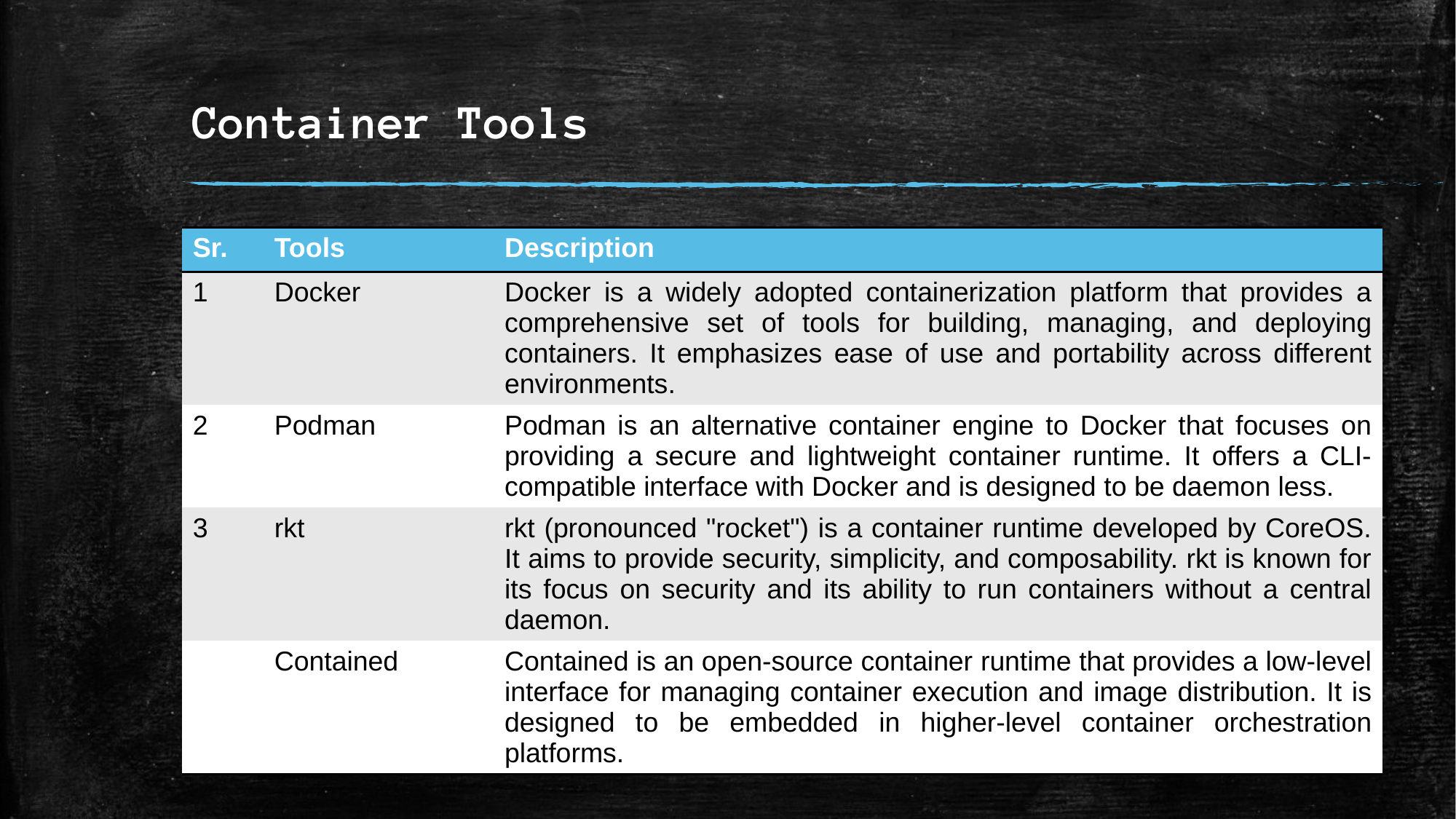

# Container Tools
| Sr. | Tools | Description |
| --- | --- | --- |
| 1 | Docker | Docker is a widely adopted containerization platform that provides a comprehensive set of tools for building, managing, and deploying containers. It emphasizes ease of use and portability across different environments. |
| 2 | Podman | Podman is an alternative container engine to Docker that focuses on providing a secure and lightweight container runtime. It offers a CLI-compatible interface with Docker and is designed to be daemon less. |
| 3 | rkt | rkt (pronounced "rocket") is a container runtime developed by CoreOS. It aims to provide security, simplicity, and composability. rkt is known for its focus on security and its ability to run containers without a central daemon. |
|  | Contained | Contained is an open-source container runtime that provides a low-level interface for managing container execution and image distribution. It is designed to be embedded in higher-level container orchestration platforms. |